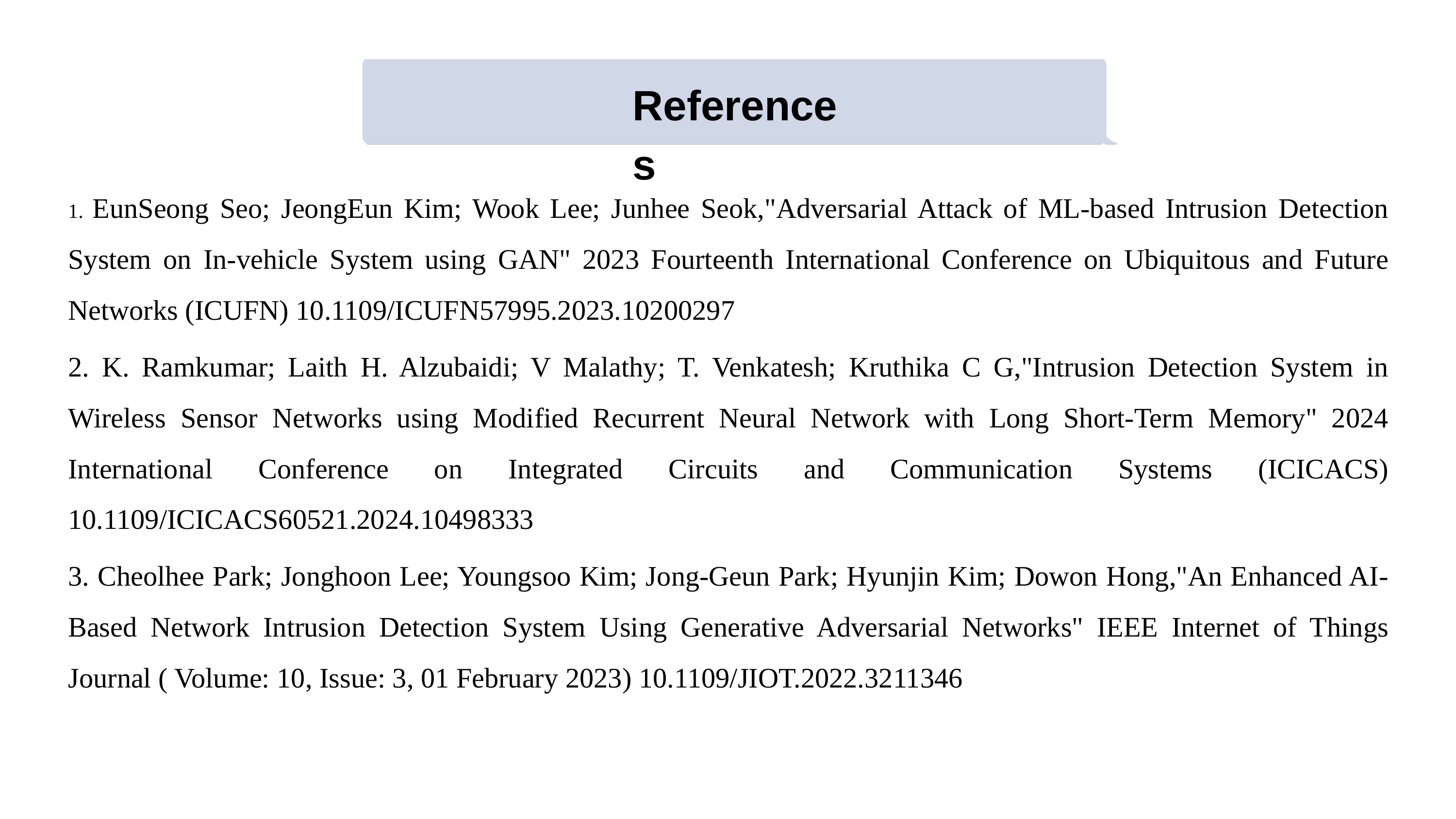

References
1. EunSeong Seo; JeongEun Kim; Wook Lee; Junhee Seok,"Adversarial Attack of ML-based Intrusion Detection System on In-vehicle System using GAN" 2023 Fourteenth International Conference on Ubiquitous and Future Networks (ICUFN) 10.1109/ICUFN57995.2023.10200297
2. K. Ramkumar; Laith H. Alzubaidi; V Malathy; T. Venkatesh; Kruthika C G,"Intrusion Detection System in Wireless Sensor Networks using Modified Recurrent Neural Network with Long Short-Term Memory" 2024 International Conference on Integrated Circuits and Communication Systems (ICICACS) 10.1109/ICICACS60521.2024.10498333
3. Cheolhee Park; Jonghoon Lee; Youngsoo Kim; Jong-Geun Park; Hyunjin Kim; Dowon Hong,"An Enhanced AI-Based Network Intrusion Detection System Using Generative Adversarial Networks" IEEE Internet of Things Journal ( Volume: 10, Issue: 3, 01 February 2023) 10.1109/JIOT.2022.3211346